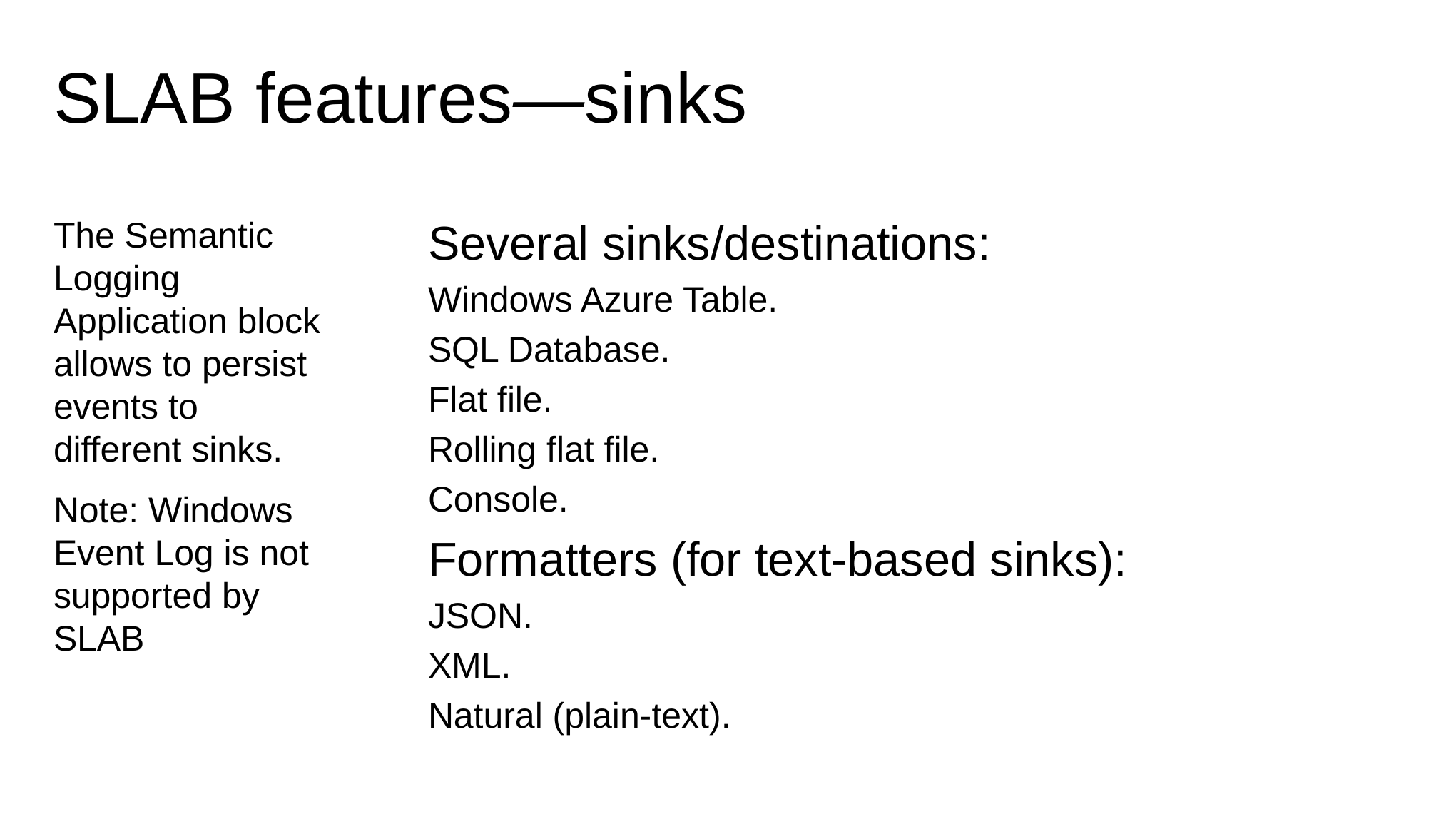

# SLAB features—sinks
The Semantic Logging Application block allows to persist events to different sinks.
Note: Windows Event Log is not supported by SLAB
Several sinks/destinations:
Windows Azure Table.
SQL Database.
Flat file.
Rolling flat file.
Console.
Formatters (for text-based sinks):
JSON.
XML.
Natural (plain-text).